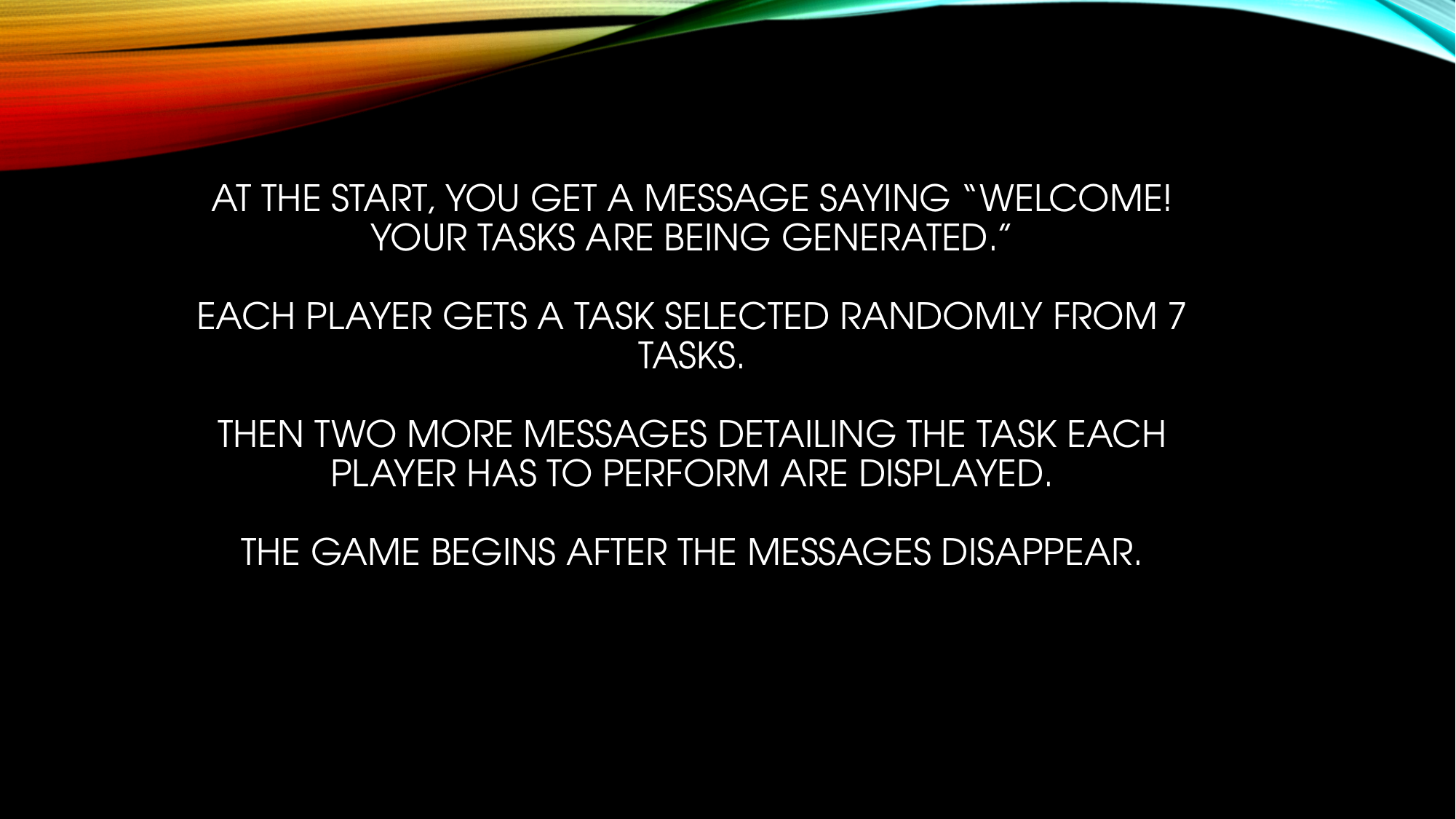

# AT the start, you get a message saying “Welcome! Your tasks are being generated.” Each player gets a task selected randomly from 7 tasks. Then two more messages detailing the task each player has to perform are displayed. The game begins after the messages disappear.